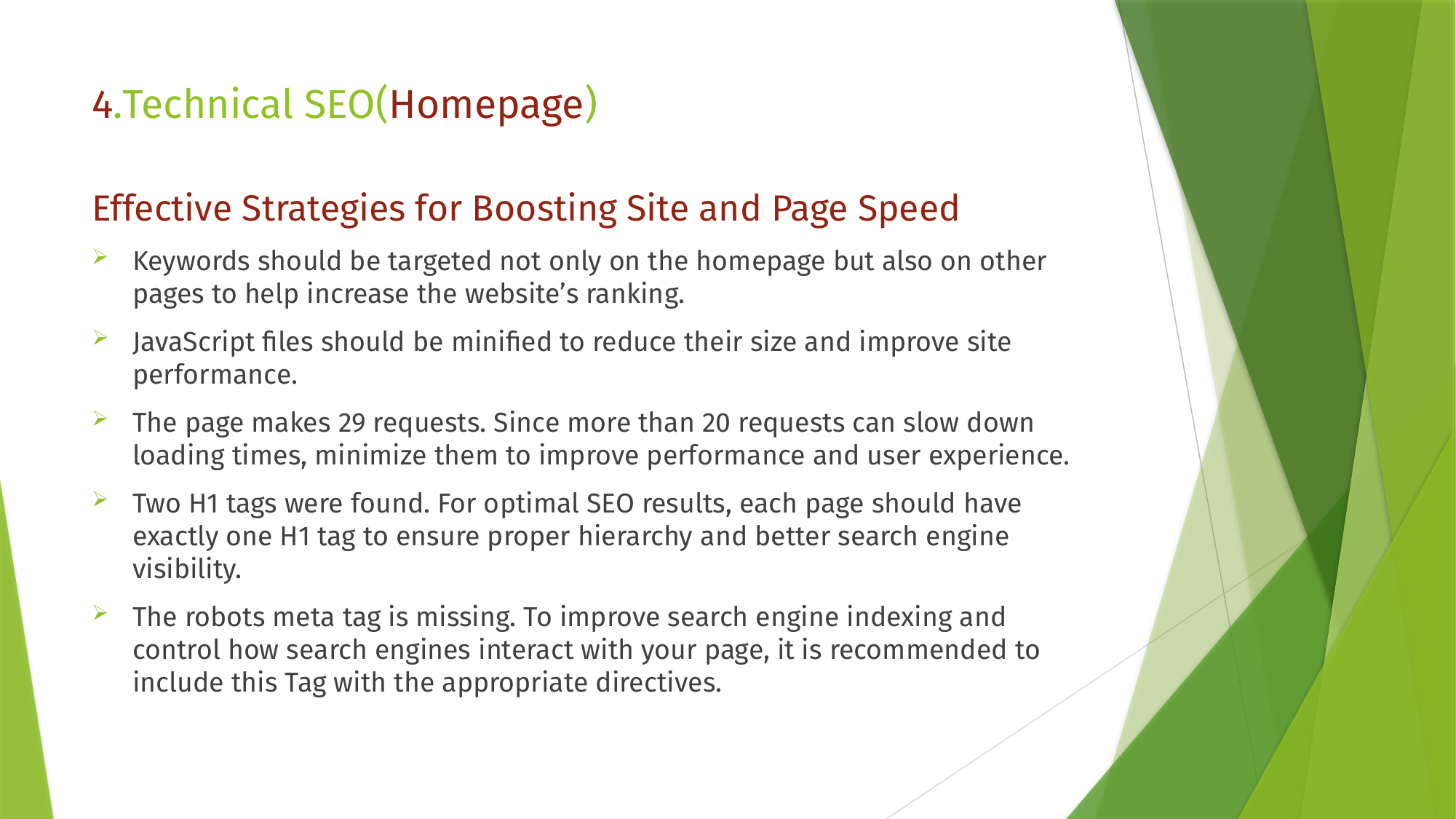

# 4.Technical SEO(Homepage)
Effective Strategies for Boosting Site and Page Speed
Keywords should be targeted not only on the homepage but also on other pages to help increase the website’s ranking.
JavaScript files should be minified to reduce their size and improve site performance.
The page makes 29 requests. Since more than 20 requests can slow down loading times, minimize them to improve performance and user experience.
Two H1 tags were found. For optimal SEO results, each page should have exactly one H1 tag to ensure proper hierarchy and better search engine visibility.
The robots meta tag is missing. To improve search engine indexing and control how search engines interact with your page, it is recommended to include this Tag with the appropriate directives.